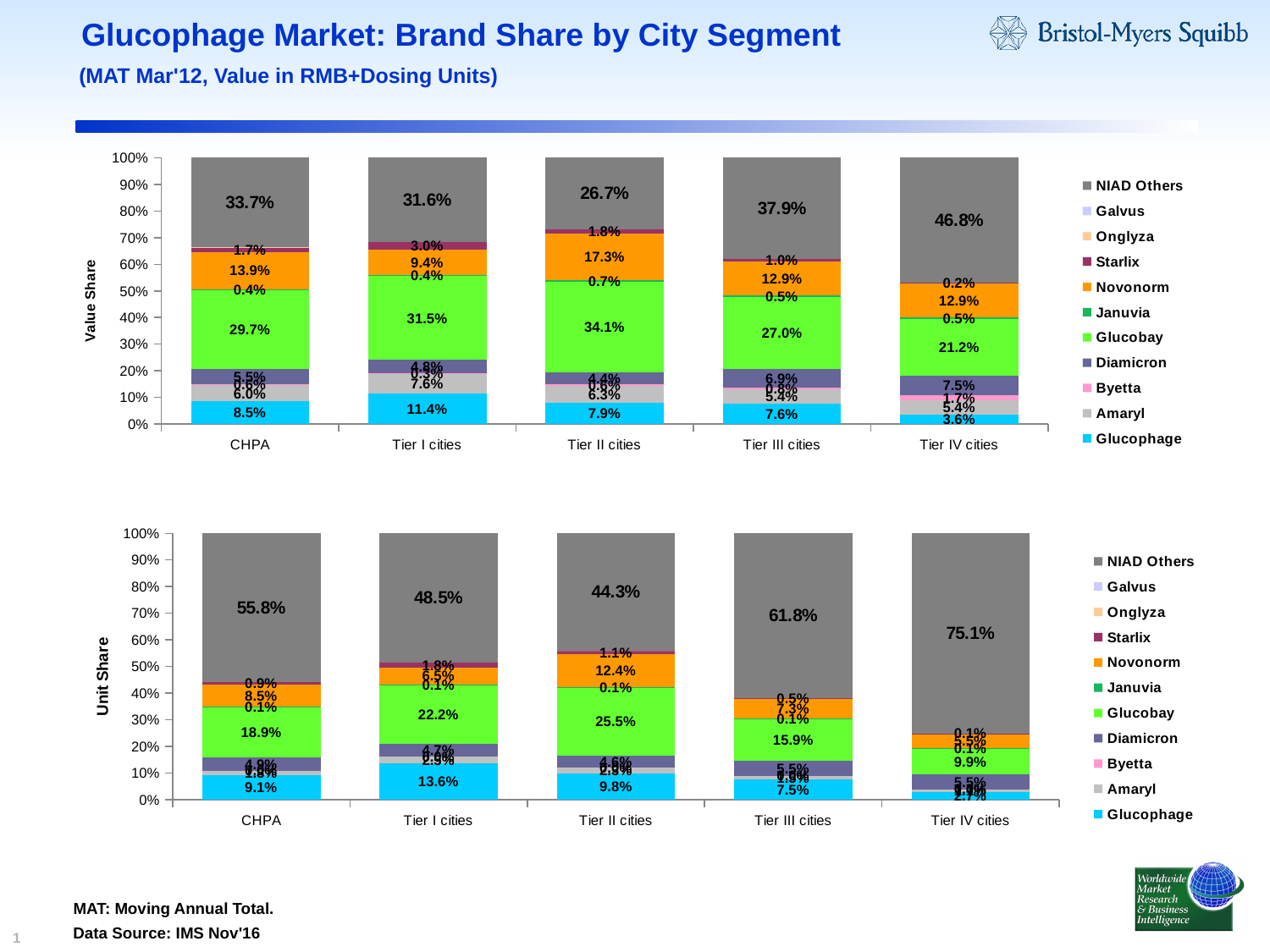

# Glucophage Market: Brand Share by City Segment
(MAT Mar'12, Value in RMB+Dosing Units)

### Chart

| Category | Glucophage | Amaryl | Byetta | Diamicron | Glucobay | Januvia | Novonorm | Starlix | Onglyza | Galvus | NIAD Others |
|---|---|---|---|---|---|---|---|---|---|---|---|
| CHPA | 0.084923783123 | 0.060309619385 | 0.0055308537600000434 | 0.054650696979000934 | 0.2974926773850157 | 0.004273780748000011 | 0.139127131979 | 0.017080617187 | 8.306678700000005e-05 | 1.5767619000000488e-05 | 0.33651200504801265 |
| Tier I cities | 0.11365849937199998 | 0.075705520914 | 0.0027511895110000867 | 0.048457880308 | 0.3150414248219999 | 0.0040457528679999945 | 0.094049524925 | 0.030471960296000817 | 5.2313991000004164e-05 | 3.6986000000001753e-07 | 0.3157655631350109 |
| Tier II cities | 0.07919423328600093 | 0.063406626786 | 0.006223834085000012 | 0.04441639209600189 | 0.341011896541 | 0.006659083581000013 | 0.173462520602 | 0.01833063529200047 | 9.429443500000505e-05 | 4.759365100000297e-05 | 0.267152889646 |
| Tier III cities | 0.075978177467 | 0.053877534541000034 | 0.007715805603 | 0.068950800404 | 0.2700034413850003 | 0.0054653243779999965 | 0.128677583581 | 0.010062689058000021 | 3.114774500000157e-05 | 8.085710000000472e-07 | 0.37923668726701254 |
| Tier IV cities | 0.03622230428500004 | 0.053702852121 | 0.017376776284 | 0.075499331472 | 0.21199254118900518 | 0.005311215116000002 | 0.129425114999 | 0.0019233003420000001 | 8.097770000000004e-05 | 0.0 | 0.468465586492 |

### Chart

| Category | Glucophage | Amaryl | Byetta | Diamicron | Glucobay | Januvia | Novonorm | Starlix | Onglyza | Galvus | NIAD Others |
|---|---|---|---|---|---|---|---|---|---|---|---|
| CHPA | 0.09073657286300073 | 0.018076701825 | 4.70883100000021e-06 | 0.049275822181999746 | 0.18903138696300423 | 0.0007092604790000233 | 0.08489798801800007 | 0.008880395451000025 | 1.3246182000000445e-05 | 4.772968000000279e-06 | 0.5583691442379906 |
| Tier I cities | 0.136390466363 | 0.025052482287 | 2.701781000000173e-06 | 0.04696808570799987 | 0.22220517845 | 0.000767411241 | 0.06548003138300008 | 0.017700919136 | 9.394696000000553e-06 | 1.2307500000000652e-07 | 0.48542320588100873 |
| Tier II cities | 0.09766994346900026 | 0.022670230326001028 | 6.122881000000003e-06 | 0.045831768225999985 | 0.254752784766 | 0.0012686029880000181 | 0.12406305102800316 | 0.011164544757 | 1.736008000000067e-05 | 1.680687600000083e-05 | 0.442538784603 |
| Tier III cities | 0.07493420386200018 | 0.014650451733 | 6.0296950000002945e-06 | 0.055099953358 | 0.15871428324000697 | 0.0008427014030000027 | 0.07289072071400043 | 0.0048120179759999875 | 4.629103000000093e-06 | 2.2747400000001217e-07 | 0.618044781442 |
| Tier IV cities | 0.026913808284000452 | 0.011425700000000021 | 1.0420229000000505e-05 | 0.055268004512999985 | 0.09857374802400021 | 0.0006407363630000282 | 0.055229635454 | 0.000729254456 | 9.423979000000057e-06 | 0.0 | 0.7511992686990268 |
MAT: Moving Annual Total.
Data Source: IMS Nov'16